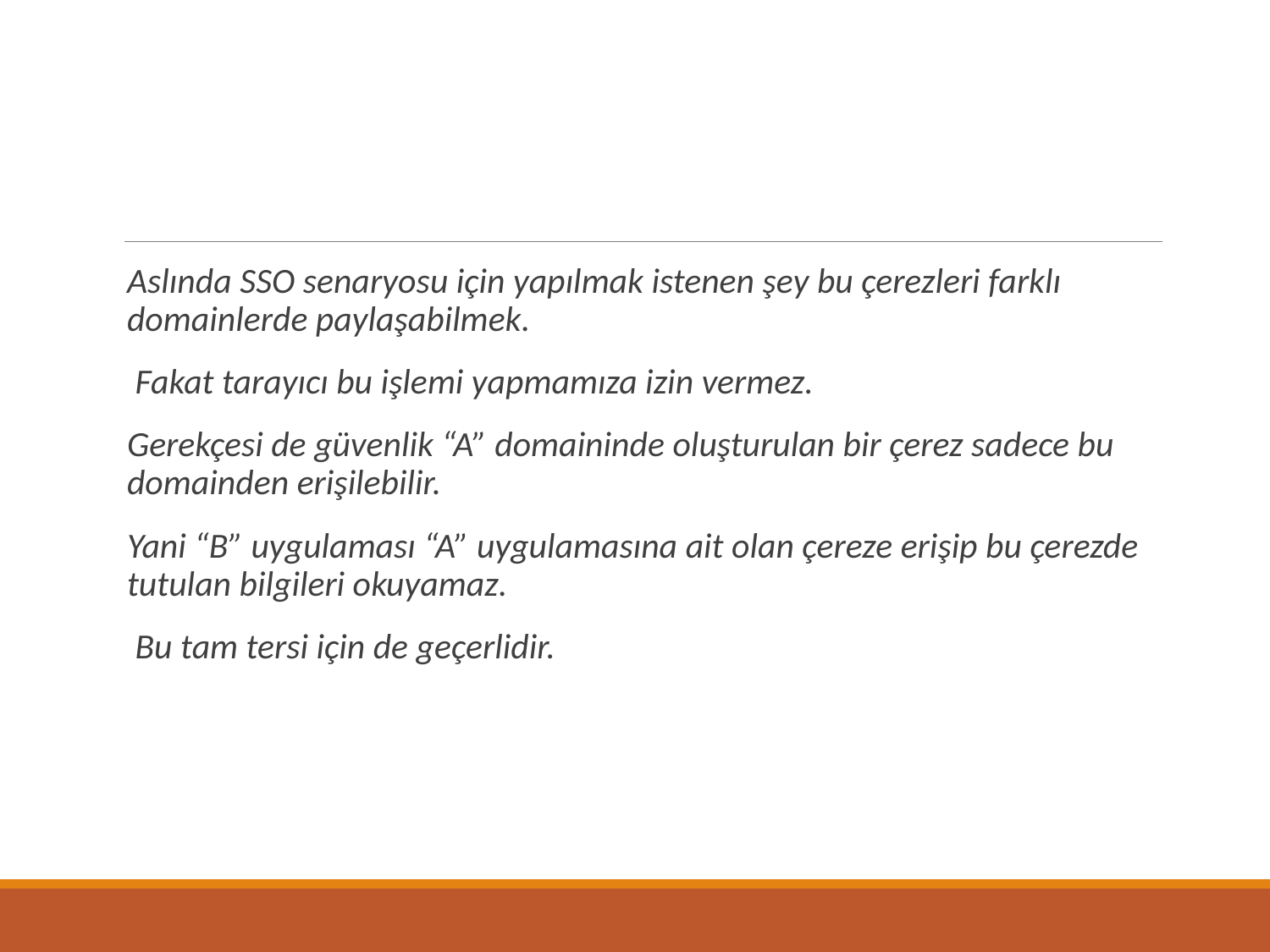

#
Aslında SSO senaryosu için yapılmak istenen şey bu çerezleri farklı domainlerde paylaşabilmek.
 Fakat tarayıcı bu işlemi yapmamıza izin vermez.
Gerekçesi de güvenlik “A” domaininde oluşturulan bir çerez sadece bu domainden erişilebilir.
Yani “B” uygulaması “A” uygulamasına ait olan çereze erişip bu çerezde tutulan bilgileri okuyamaz.
 Bu tam tersi için de geçerlidir.